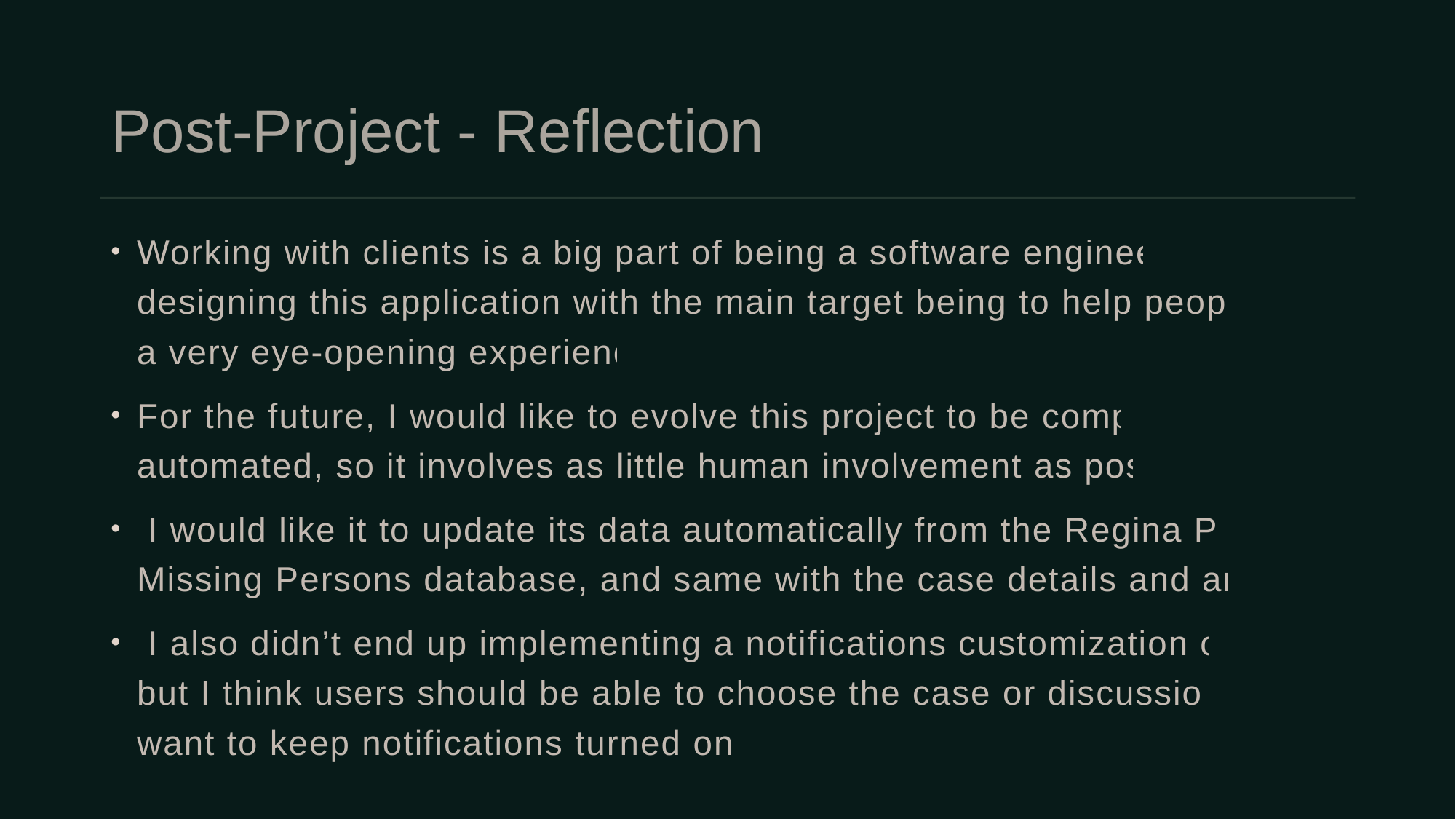

# Post-Project - Reflection
Working with clients is a big part of being a software engineer and designing this application with the main target being to help people was a very eye-opening experience.
For the future, I would like to evolve this project to be completely automated, so it involves as little human involvement as possible.
 I would like it to update its data automatically from the Regina Police’s Missing Persons database, and same with the case details and articles.
 I also didn’t end up implementing a notifications customization option, but I think users should be able to choose the case or discussion they want to keep notifications turned on for.